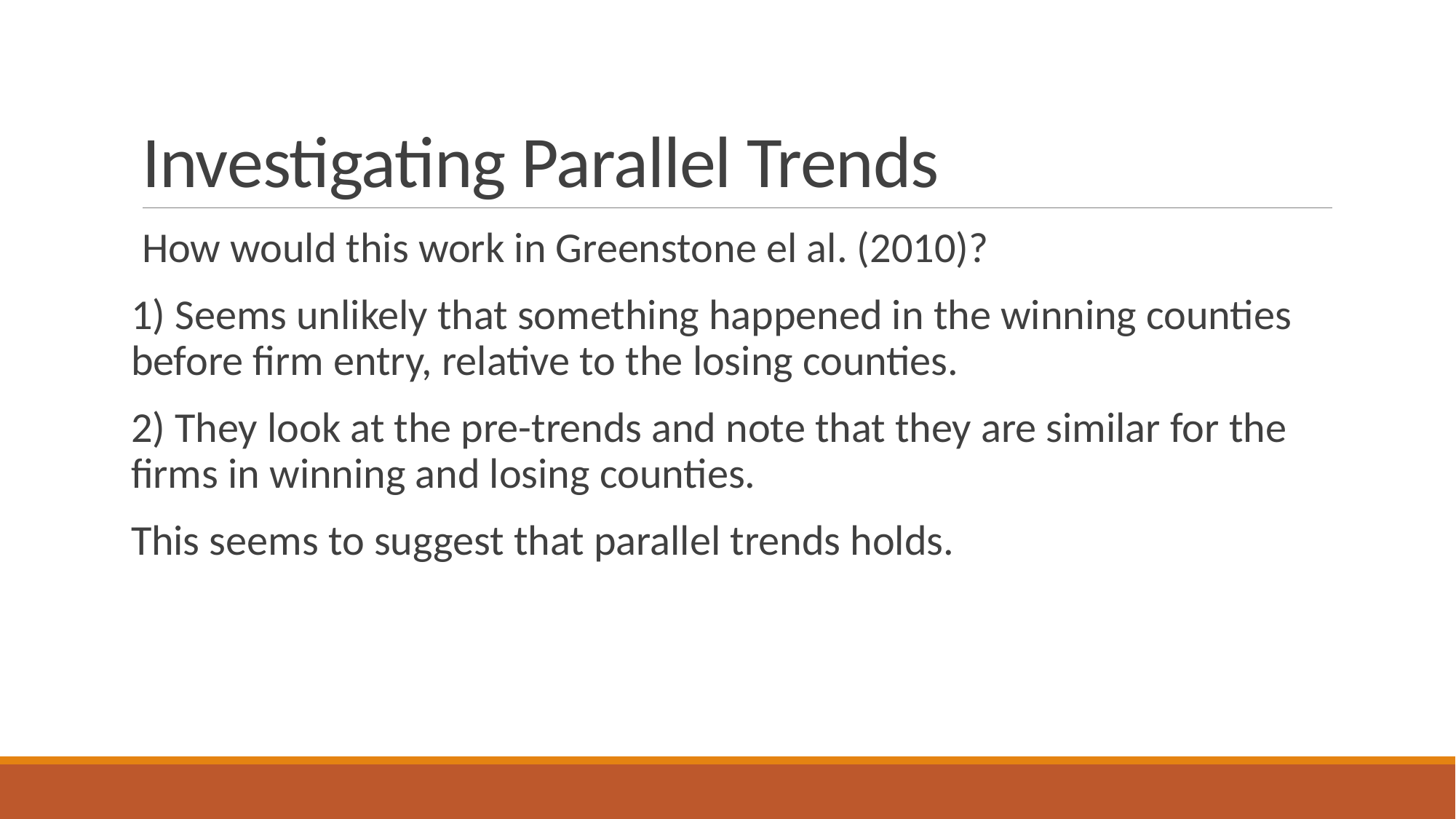

# Investigating Parallel Trends
How would this work in Greenstone el al. (2010)?
1) Seems unlikely that something happened in the winning counties before firm entry, relative to the losing counties.
2) They look at the pre-trends and note that they are similar for the firms in winning and losing counties.
This seems to suggest that parallel trends holds.